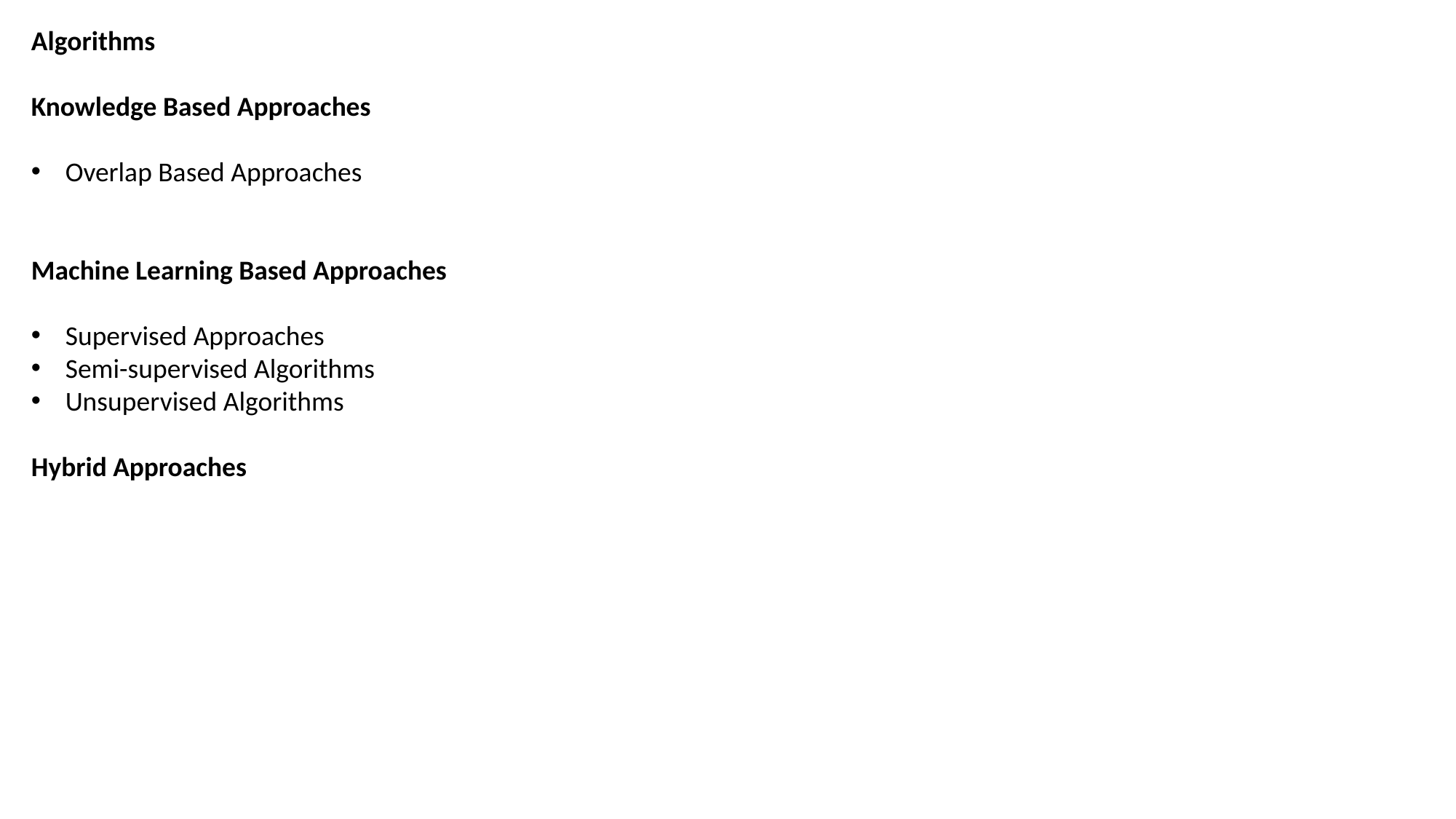

Algorithms

Knowledge Based Approaches

Overlap Based Approaches

Machine Learning Based Approaches

Supervised Approaches
Semi-supervised Algorithms
Unsupervised Algorithms

Hybrid Approaches